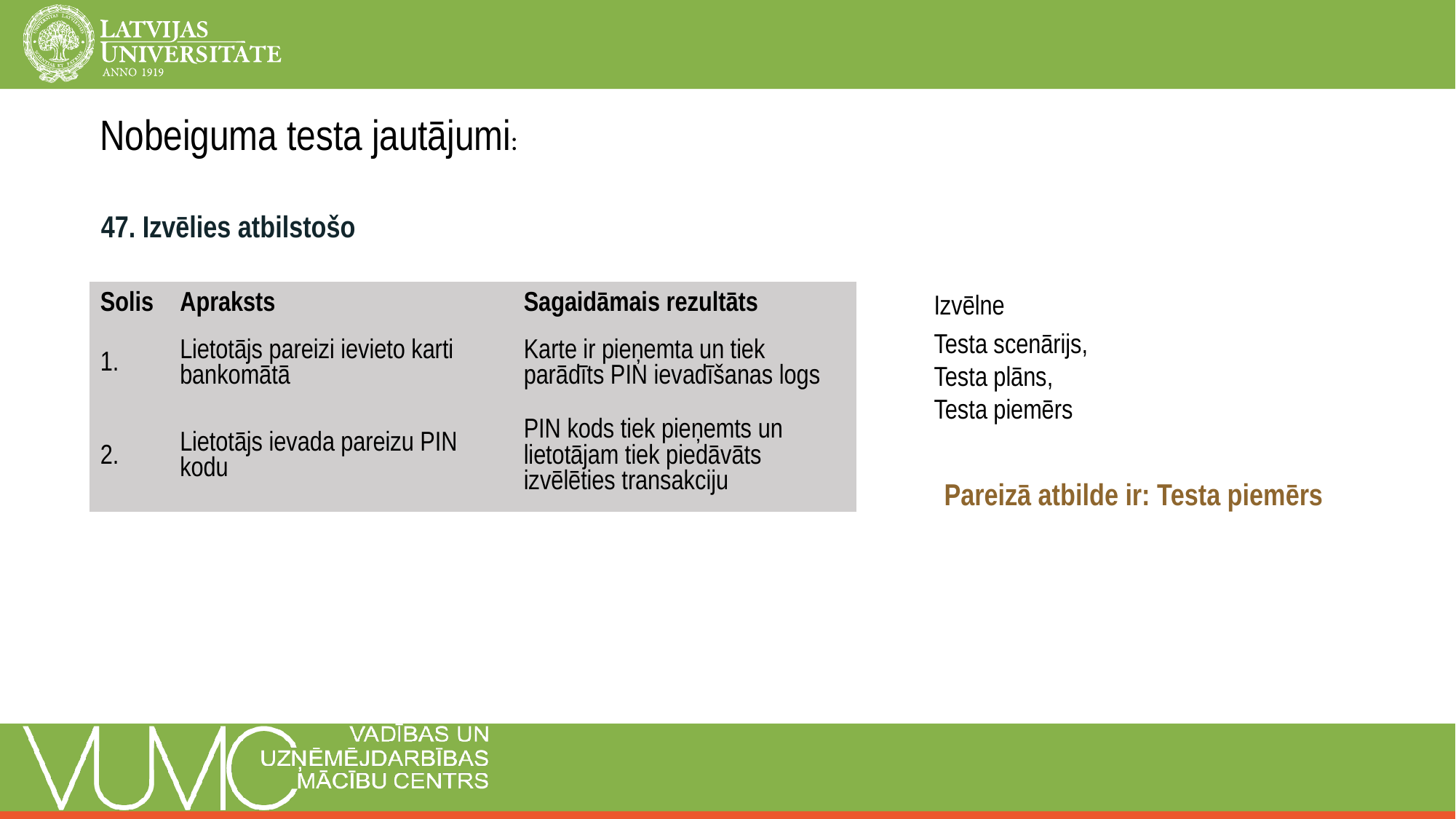

Nobeiguma testa jautājumi:
47. Izvēlies atbilstošo

| Solis | Apraksts | Sagaidāmais rezultāts |
| --- | --- | --- |
| 1. | Lietotājs pareizi ievieto karti bankomātā | Karte ir pieņemta un tiek parādīts PIN ievadīšanas logs |
| 2. | Lietotājs ievada pareizu PIN kodu | PIN kods tiek pieņemts un lietotājam tiek piedāvāts izvēlēties transakciju |
Izvēlne
Testa scenārijs, Testa plāns,
Testa piemērs
Pareizā atbilde ir: Testa piemērs